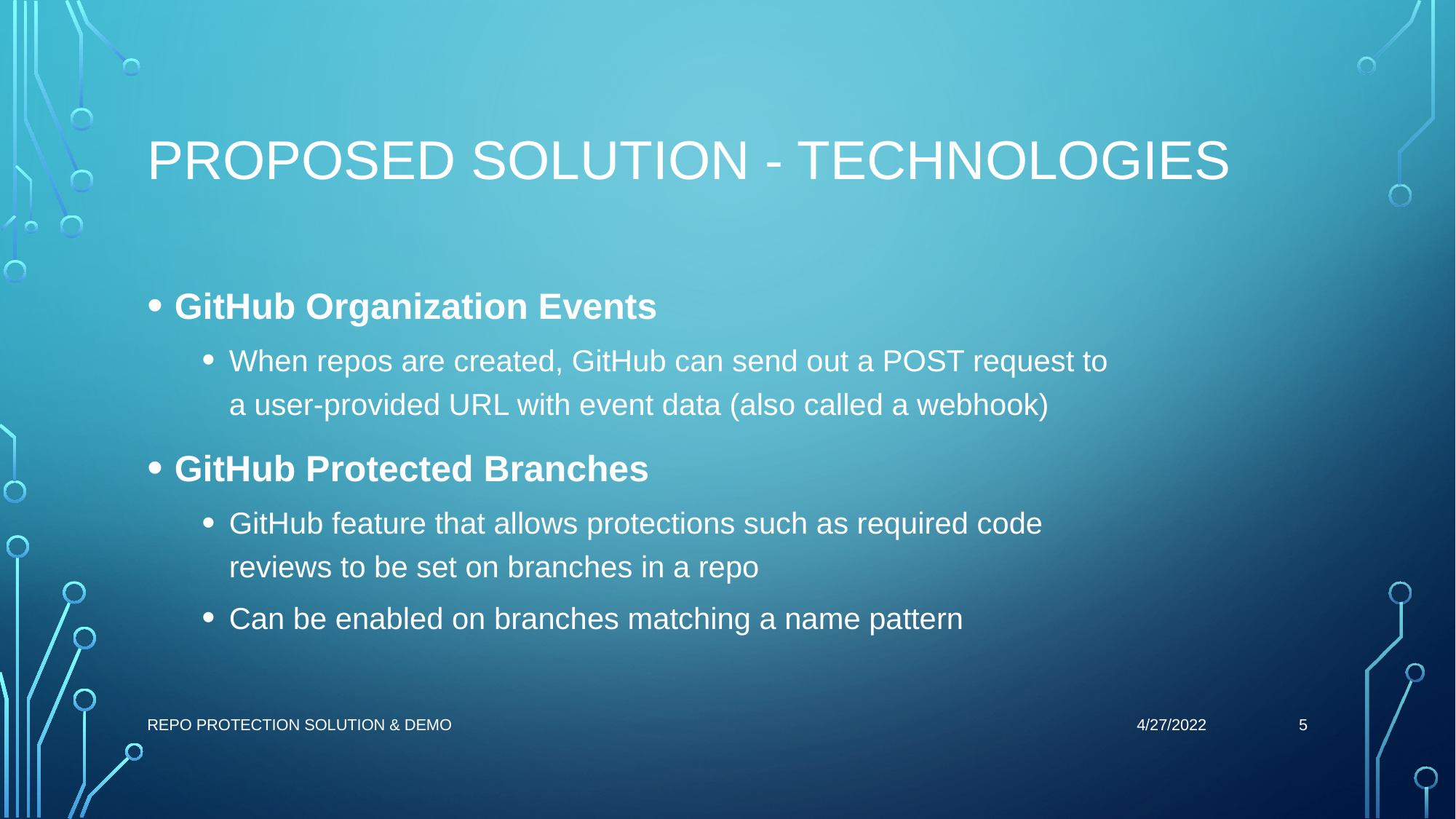

# Proposed Solution - Technologies
GitHub Organization Events
When repos are created, GitHub can send out a POST request to a user-provided URL with event data (also called a webhook)
GitHub Protected Branches
GitHub feature that allows protections such as required code reviews to be set on branches in a repo
Can be enabled on branches matching a name pattern

5
Repo Protection Solution & Demo
4/27/2022